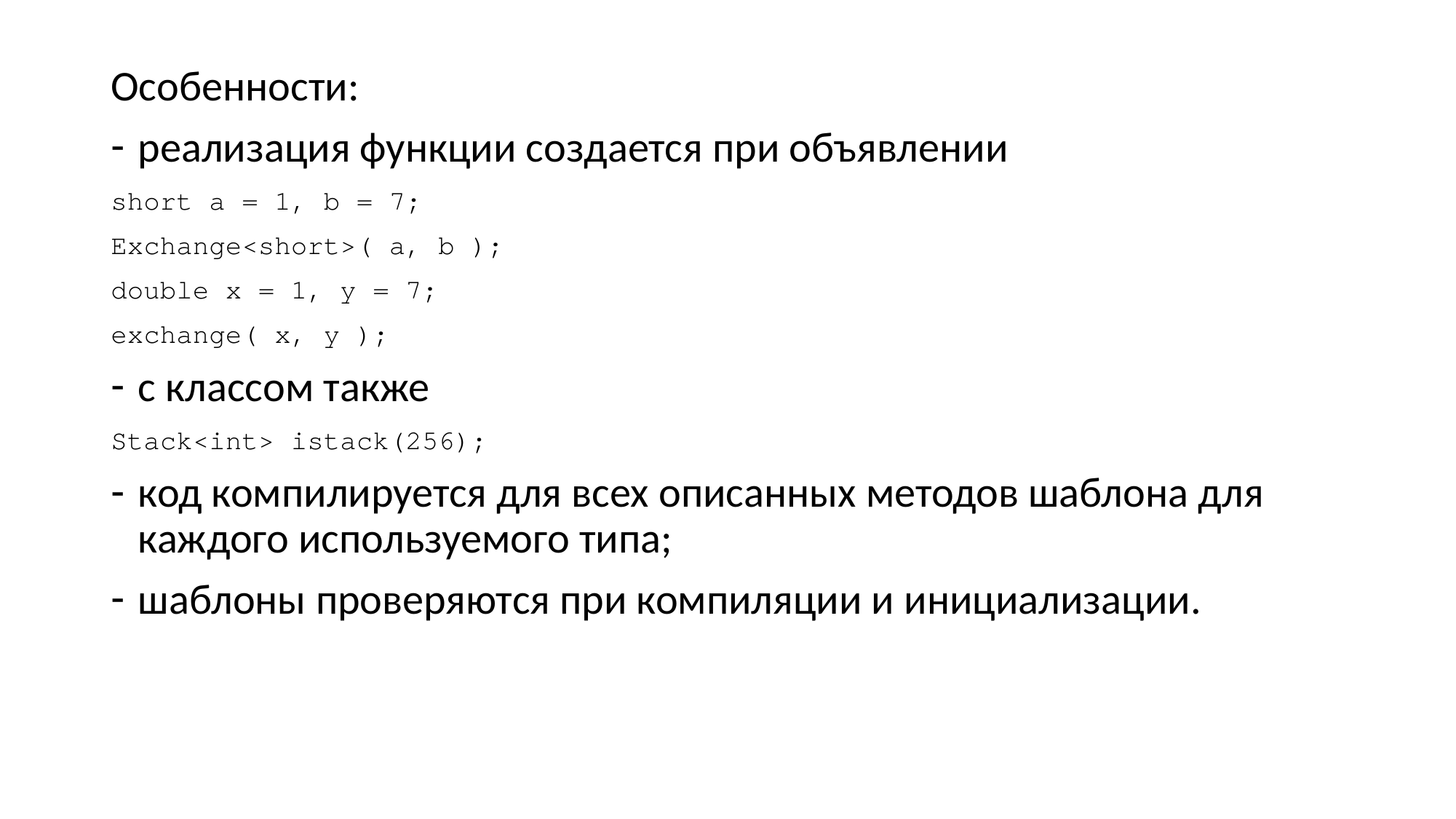

Особенности:
реализация функции создается при объявлении
short a = 1, b = 7;
Exchange<short>( a, b );
double x = 1, y = 7;
exchange( x, y );
с классом также
Stack<int> istack(256);
код компилируется для всех описанных методов шаблона для каждого используемого типа;
шаблоны проверяются при компиляции и инициализации.